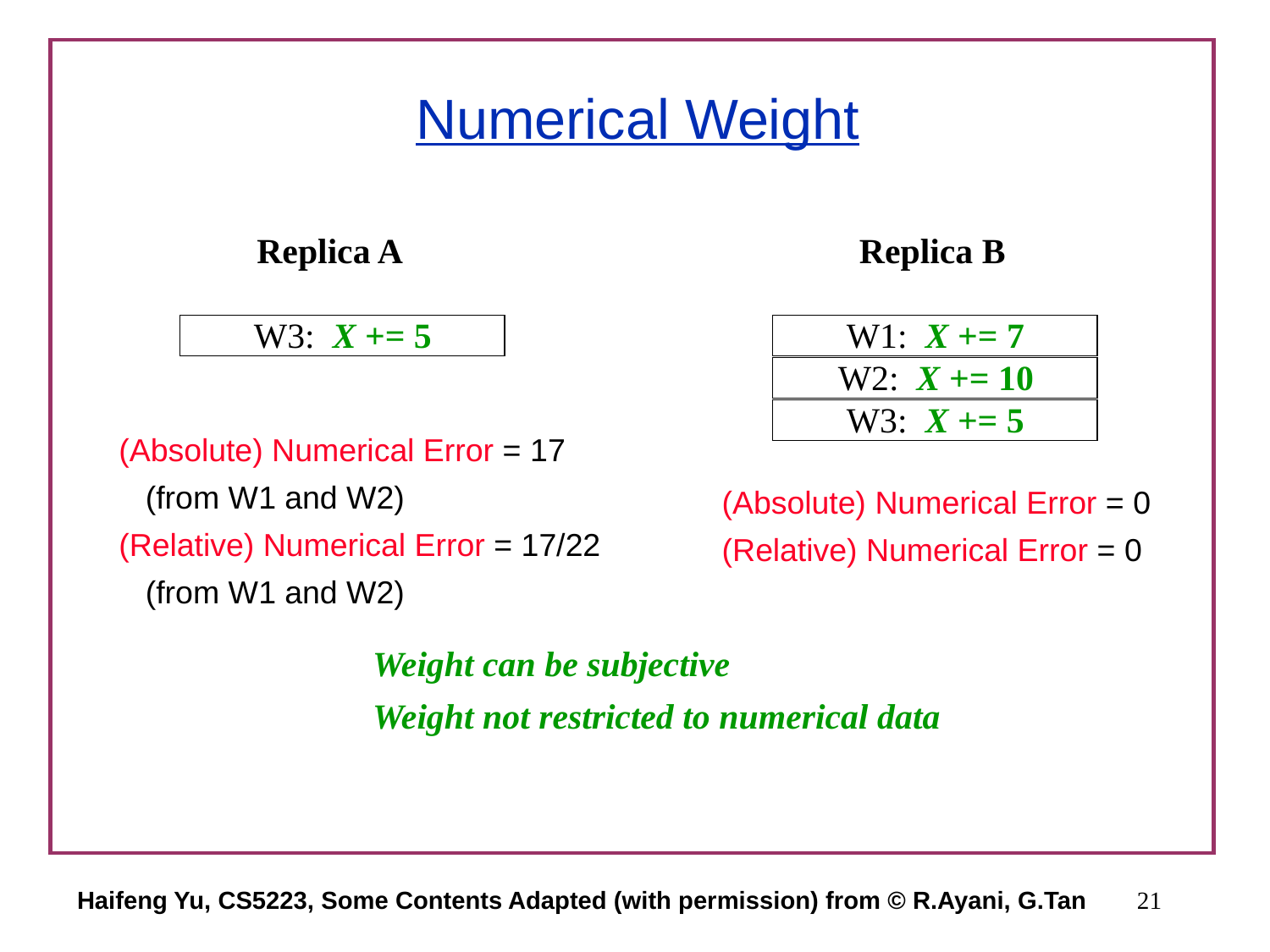

# Numerical Weight
Replica A
Replica B
W3:  X += 5

W1:  X += 7

W2:  X += 10

W3:  X += 5

(Absolute) Numerical Error = 17
   (from W1 and W2)
(Relative) Numerical Error = 17/22
   (from W1 and W2)

(Absolute) Numerical Error = 0
(Relative) Numerical Error = 0
Weight can be subjective
Weight not restricted to numerical data
Haifeng Yu, CS5223, Some Contents Adapted (with permission) from © R.Ayani, G.Tan
21